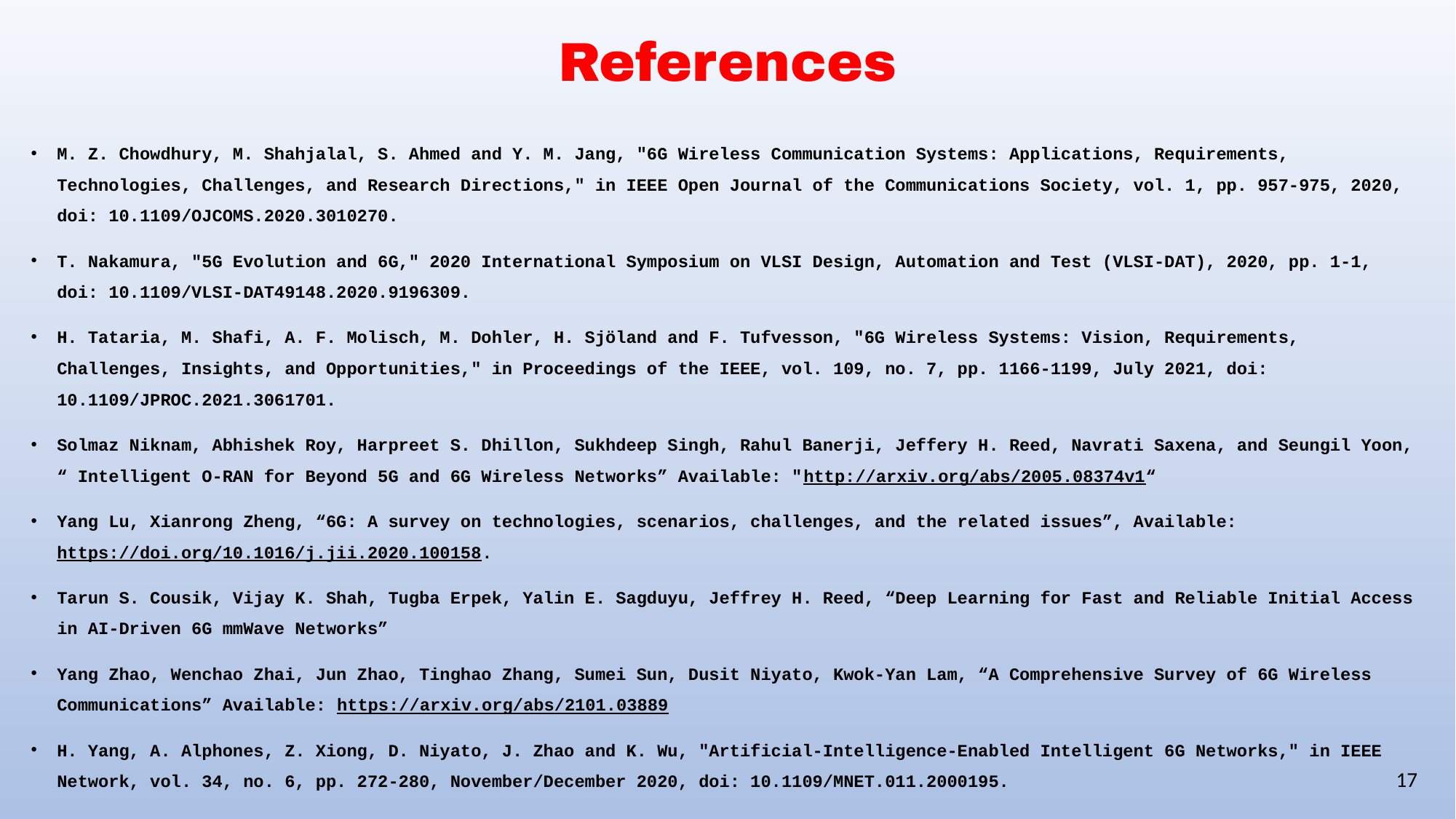

# References
M. Z. Chowdhury, M. Shahjalal, S. Ahmed and Y. M. Jang, "6G Wireless Communication Systems: Applications, Requirements, Technologies, Challenges, and Research Directions," in IEEE Open Journal of the Communications Society, vol. 1, pp. 957-975, 2020, doi: 10.1109/OJCOMS.2020.3010270.
T. Nakamura, "5G Evolution and 6G," 2020 International Symposium on VLSI Design, Automation and Test (VLSI-DAT), 2020, pp. 1-1, doi: 10.1109/VLSI-DAT49148.2020.9196309.
H. Tataria, M. Shafi, A. F. Molisch, M. Dohler, H. Sjöland and F. Tufvesson, "6G Wireless Systems: Vision, Requirements, Challenges, Insights, and Opportunities," in Proceedings of the IEEE, vol. 109, no. 7, pp. 1166-1199, July 2021, doi: 10.1109/JPROC.2021.3061701.
Solmaz Niknam, Abhishek Roy, Harpreet S. Dhillon, Sukhdeep Singh, Rahul Banerji, Jeffery H. Reed, Navrati Saxena, and Seungil Yoon, “ Intelligent O-RAN for Beyond 5G and 6G Wireless Networks” Available: "http://arxiv.org/abs/2005.08374v1“
Yang Lu, Xianrong Zheng, “6G: A survey on technologies, scenarios, challenges, and the related issues”, Available: https://doi.org/10.1016/j.jii.2020.100158.
Tarun S. Cousik, Vijay K. Shah, Tugba Erpek, Yalin E. Sagduyu, Jeffrey H. Reed, “Deep Learning for Fast and Reliable Initial Access in AI-Driven 6G mmWave Networks”
Yang Zhao, Wenchao Zhai, Jun Zhao, Tinghao Zhang, Sumei Sun, Dusit Niyato, Kwok-Yan Lam, “A Comprehensive Survey of 6G Wireless Communications” Available: https://arxiv.org/abs/2101.03889
H. Yang, A. Alphones, Z. Xiong, D. Niyato, J. Zhao and K. Wu, "Artificial-Intelligence-Enabled Intelligent 6G Networks," in IEEE Network, vol. 34, no. 6, pp. 272-280, November/December 2020, doi: 10.1109/MNET.011.2000195.
17